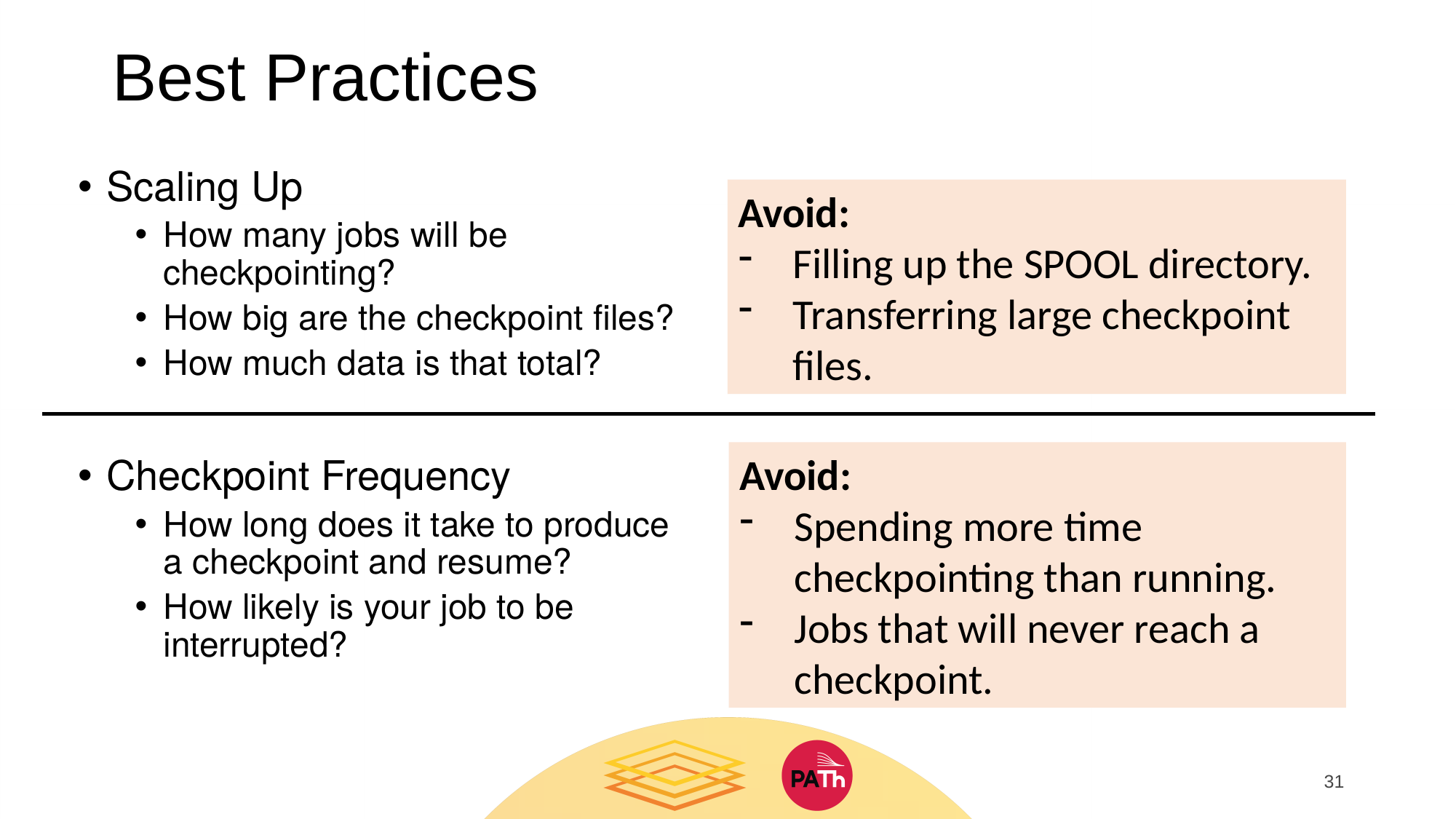

# Best Practices
Scaling Up
How many jobs will be checkpointing?
How big are the checkpoint files?
How much data is that total?

Checkpoint Frequency
How long does it take to produce a checkpoint and resume?
How likely is your job to be interrupted?

Avoid:
Filling up the SPOOL directory.
Transferring large checkpoint files.
Avoid:
Spending more time checkpointing than running.
Jobs that will never reach a checkpoint.
31